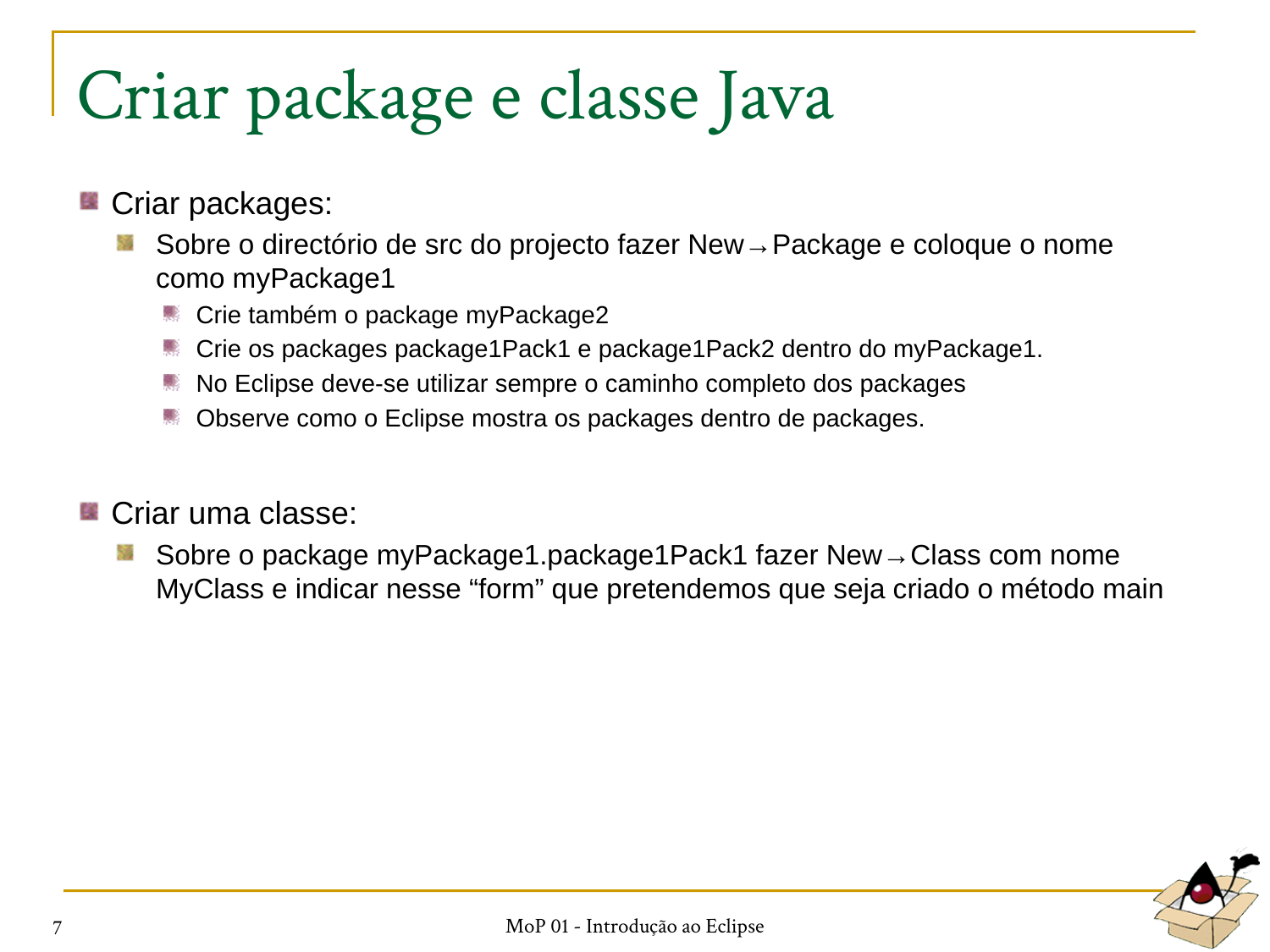

# Criar package e classe Java
Criar packages:
Sobre o directório de src do projecto fazer New→Package e coloque o nome como myPackage1
Crie também o package myPackage2
Crie os packages package1Pack1 e package1Pack2 dentro do myPackage1.
No Eclipse deve-se utilizar sempre o caminho completo dos packages
Observe como o Eclipse mostra os packages dentro de packages.

Criar uma classe:
Sobre o package myPackage1.package1Pack1 fazer New→Class com nome MyClass e indicar nesse “form” que pretendemos que seja criado o método main

MoP 01 - Introdução ao Eclipse